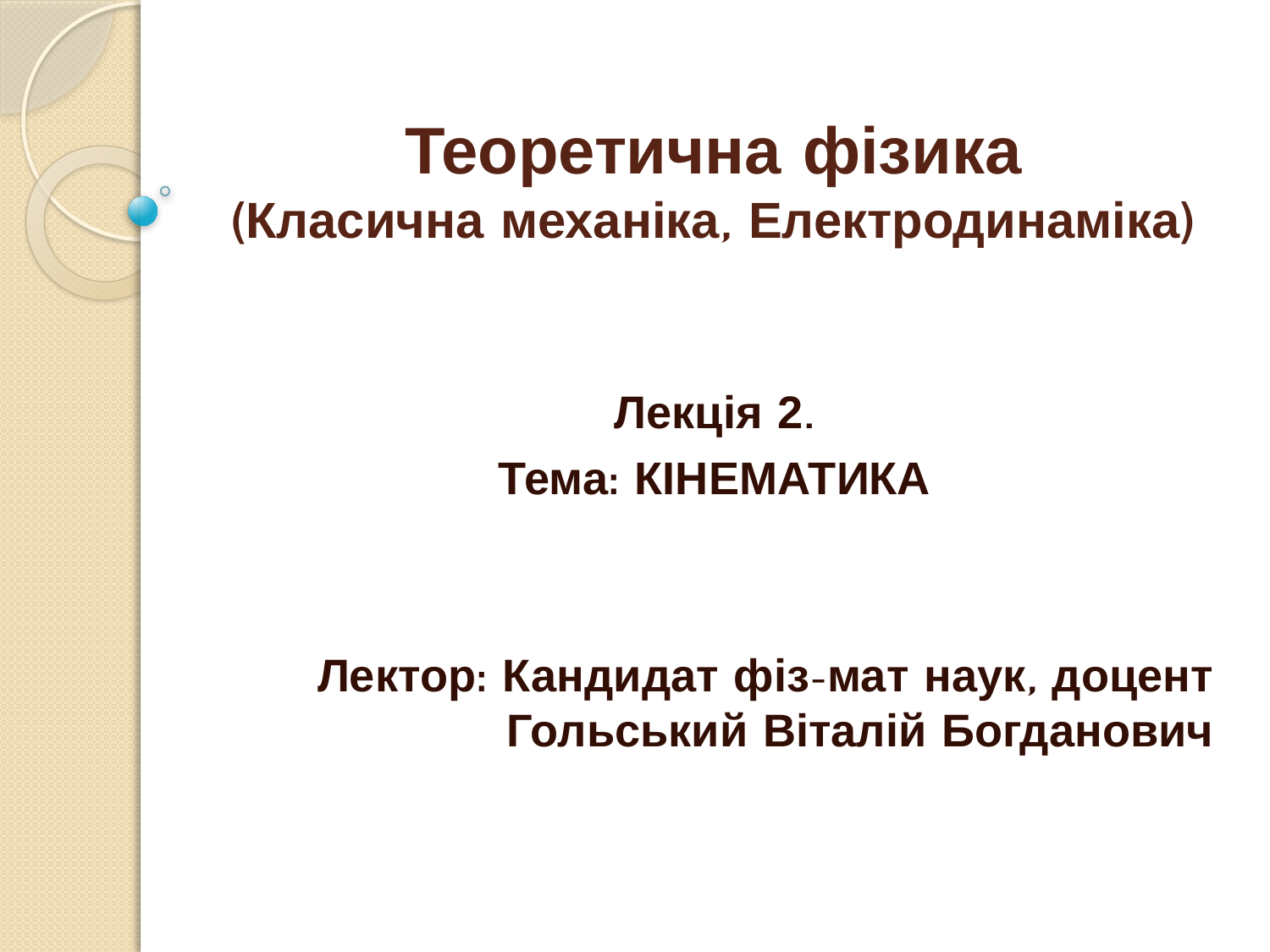

# Теоретична фізика (Класична механіка, Електродинаміка)

Лекція 2.
Тема: КІНЕМАТИКА

Лектор: Кандидат фіз-мат наук, доцент Гольський Віталій Богданович